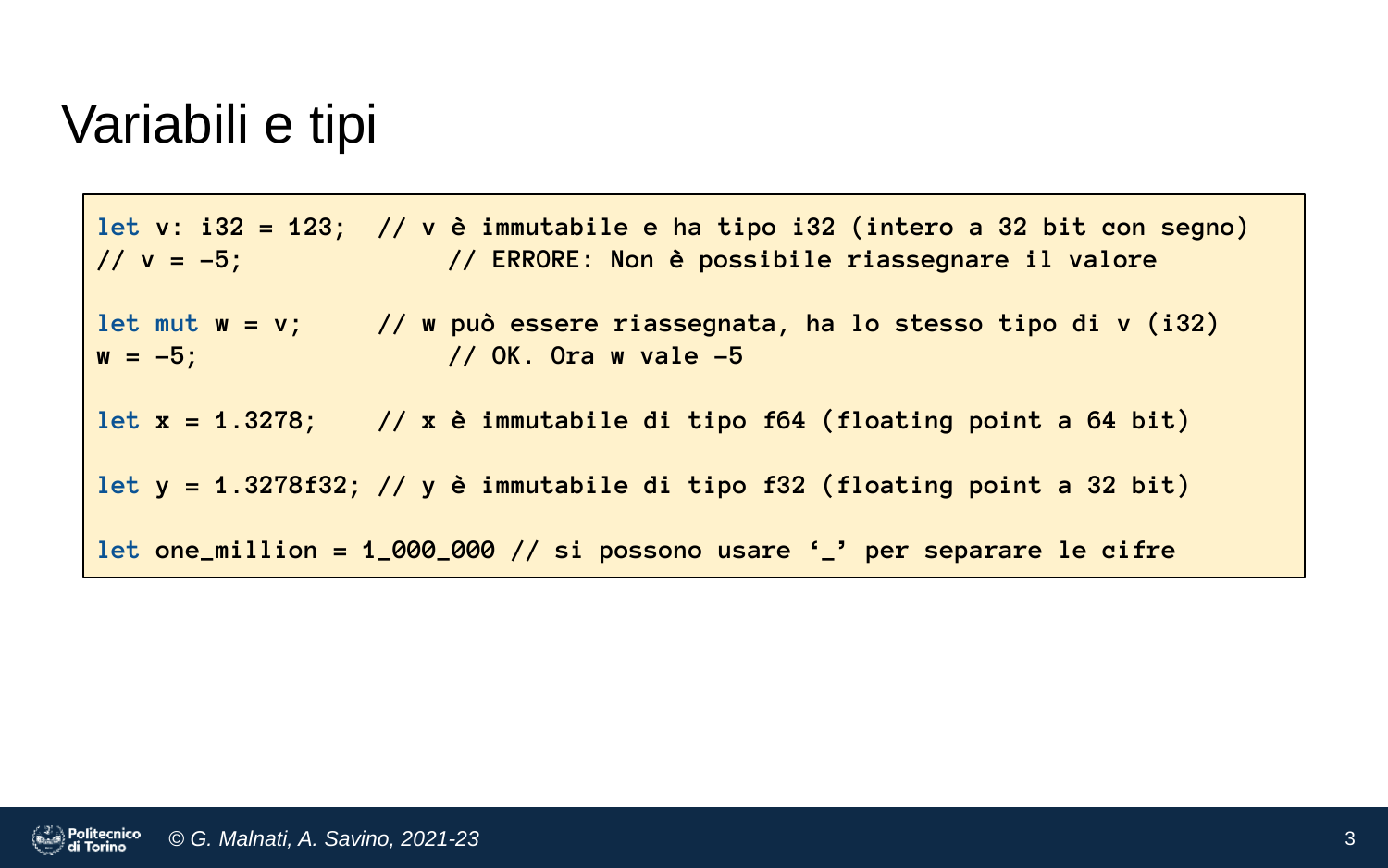

# Variabili e tipi
let v: i32 = 123;  // v è immutabile e ha tipo i32 (intero a 32 bit con segno)
// v = -5;	     // ERRORE: Non è possibile riassegnare il valore

let mut w = v;     // w può essere riassegnata, ha lo stesso tipo di v (i32)
w = -5;		     // OK. Ora w vale -5

let x = 1.3278;    // x è immutabile di tipo f64 (floating point a 64 bit)

let y = 1.3278f32; // y è immutabile di tipo f32 (floating point a 32 bit)

let one_million = 1_000_000 // si possono usare ‘_’ per separare le cifre
3